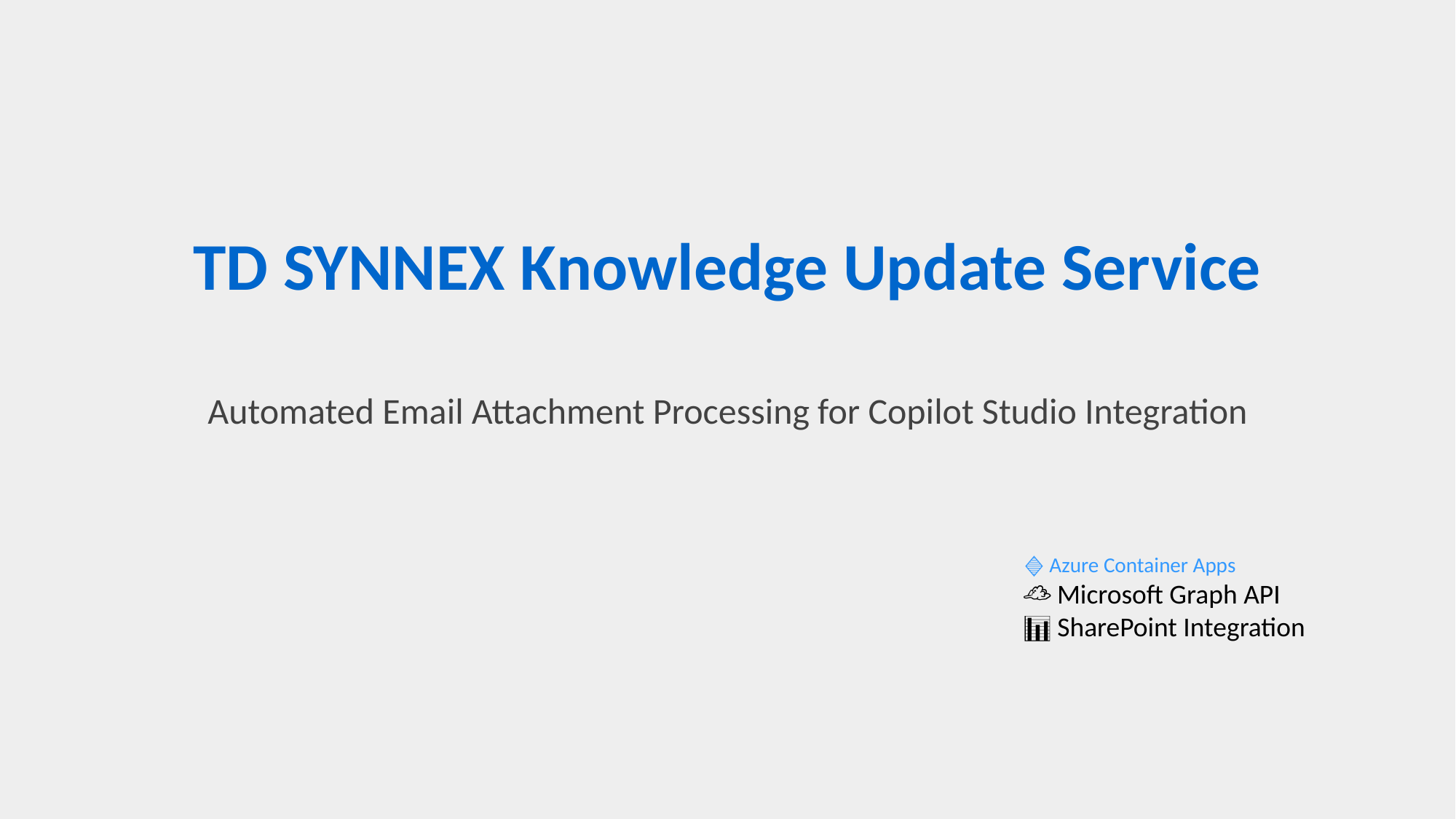

TD SYNNEX Knowledge Update Service
Automated Email Attachment Processing for Copilot Studio Integration
🔷 Azure Container Apps
☁️ Microsoft Graph API
📊 SharePoint Integration